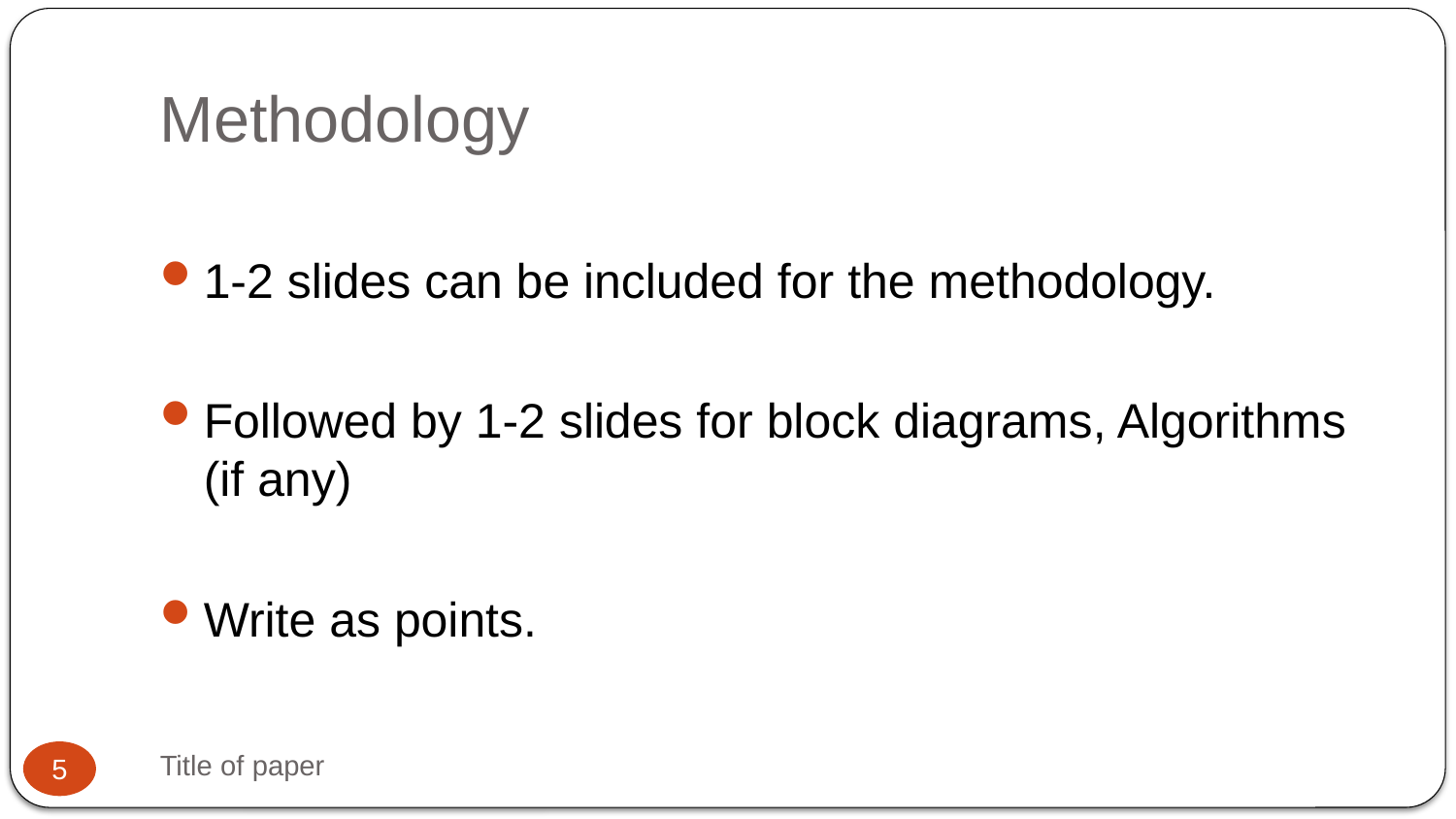

# Methodology

1-2 slides can be included for the methodology.

Followed by 1-2 slides for block diagrams, Algorithms (if any)

Write as points.
Title of paper
5